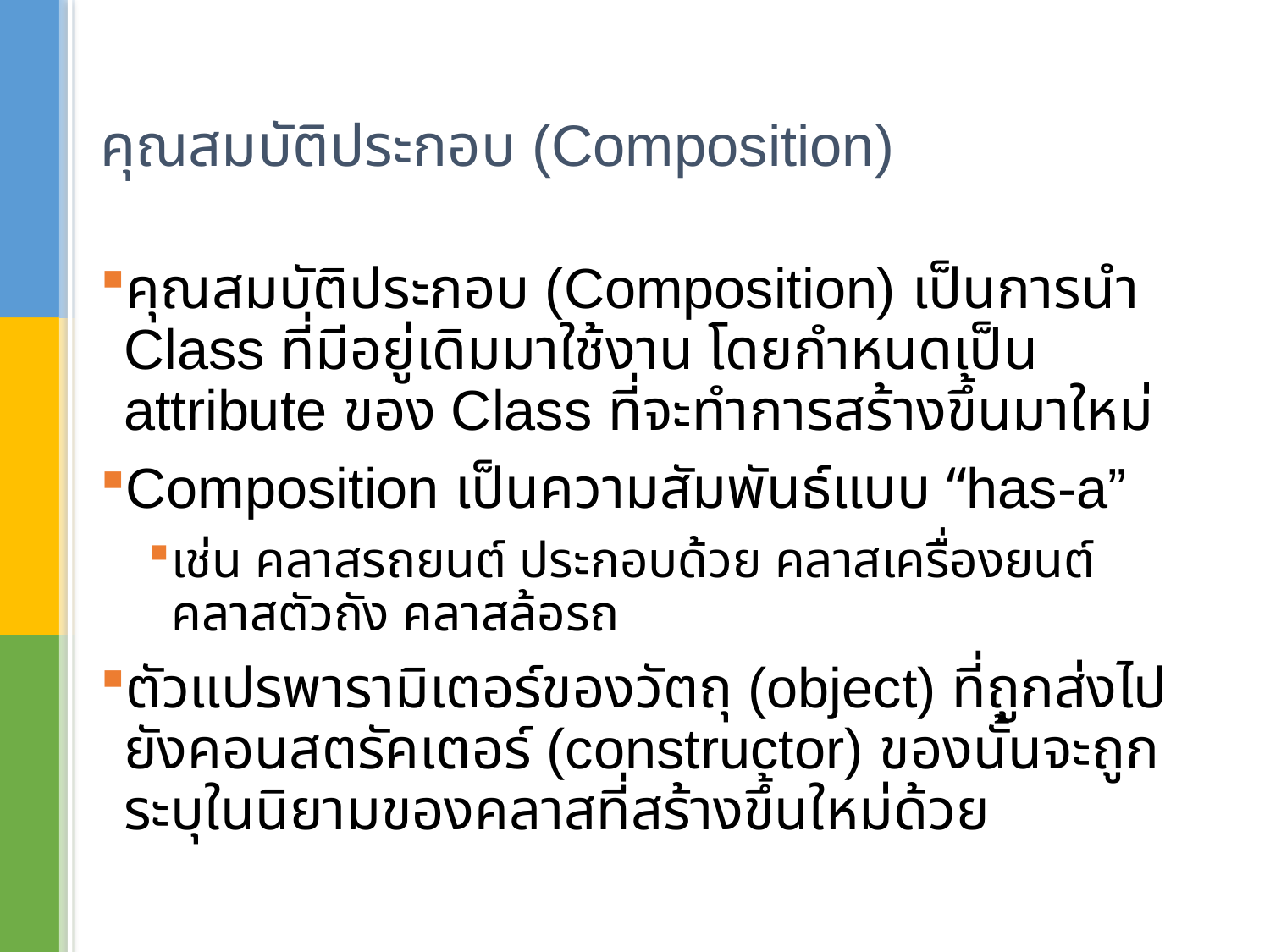

# คุณสมบัติประกอบ (Composition)
คุณสมบัติประกอบ (Composition) เป็นการนำ Class ที่มีอยู่เดิมมาใช้งาน โดยกำหนดเป็น attribute ของ Class ที่จะทำการสร้างขึ้นมาใหม่
Composition เป็นความสัมพันธ์แบบ “has-a”
เช่น คลาสรถยนต์ ประกอบด้วย คลาสเครื่องยนต์ คลาสตัวถัง คลาสล้อรถ
ตัวแปรพารามิเตอร์ของวัตถุ (object) ที่ถูกส่งไปยังคอนสตรัคเตอร์ (constructor) ของนั้นจะถูกระบุในนิยามของคลาสที่สร้างขึ้นใหม่ด้วย